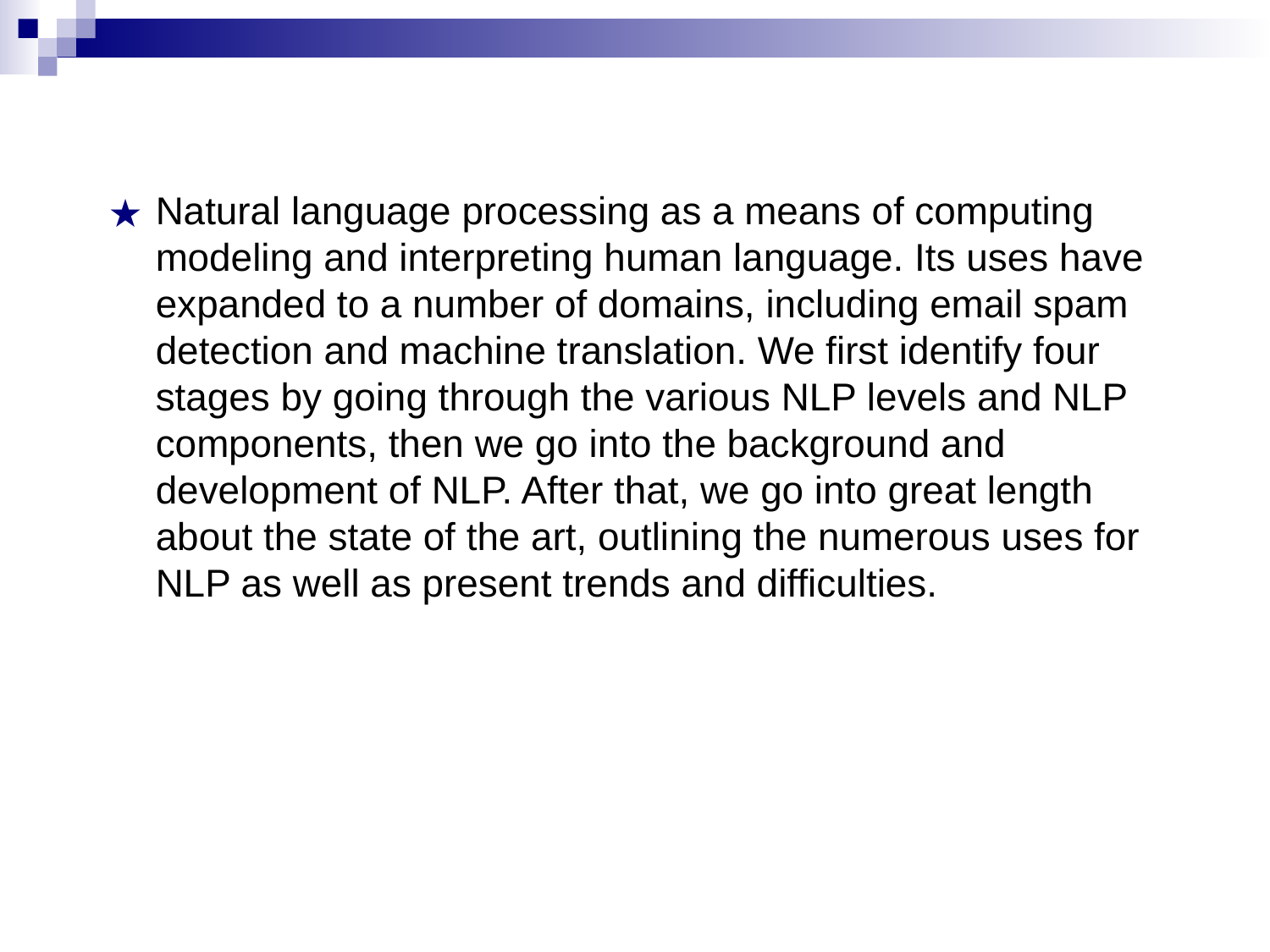

Natural language processing as a means of computing modeling and interpreting human language. Its uses have expanded to a number of domains, including email spam detection and machine translation. We first identify four stages by going through the various NLP levels and NLP components, then we go into the background and development of NLP. After that, we go into great length about the state of the art, outlining the numerous uses for NLP as well as present trends and difficulties.